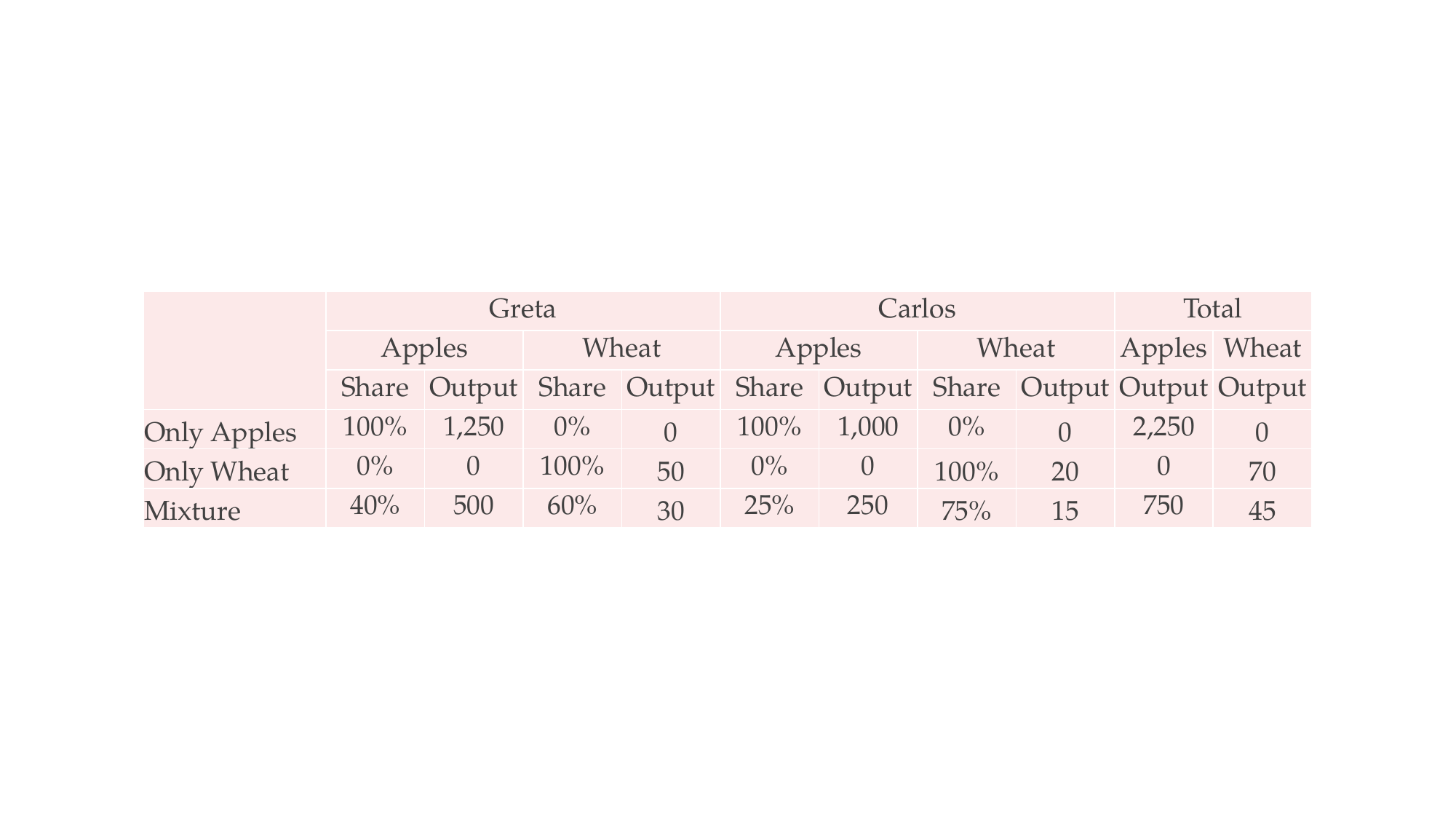

|  | Greta |  |  |  | Carlos |  |  |  | Total |  |
| --- | --- | --- | --- | --- | --- | --- | --- | --- | --- | --- |
|  | Apples |  | Wheat |  | Apples |  | Wheat |  | Apples | Wheat |
|  | Share | Output | Share | Output | Share | Output | Share | Output | Output | Output |
| Only Apples | 100% | 1,250 | 0% | 0 | 100% | 1,000 | 0% | 0 | 2,250 | 0 |
| Only Wheat | 0% | 0 | 100% | 50 | 0% | 0 | 100% | 20 | 0 | 70 |
| Mixture | 40% | 500 | 60% | 30 | 25% | 250 | 75% | 15 | 750 | 45 |